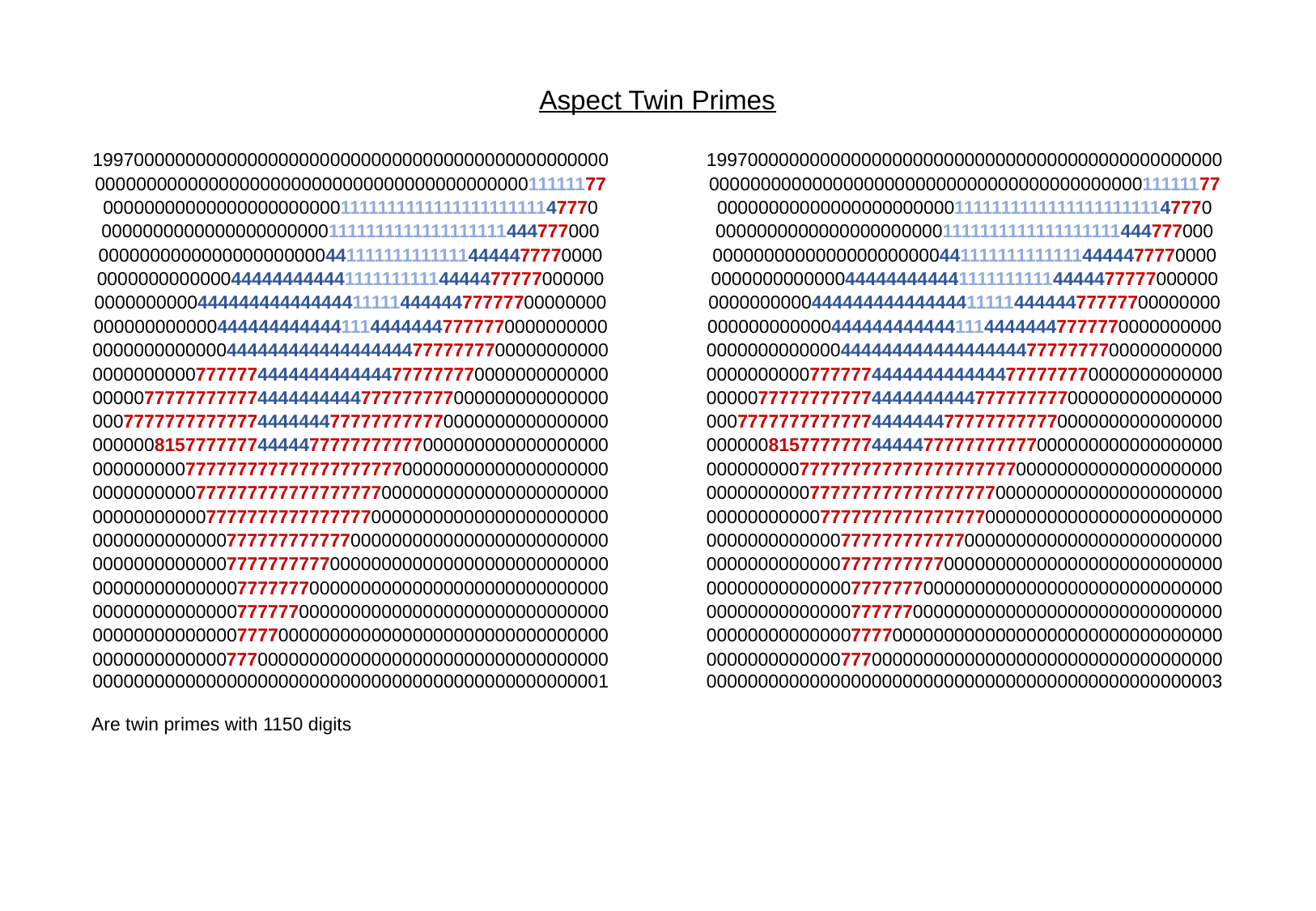

Aspect Twin Primes
19970000000000000000000000000000000000000000000000
00000000000000000000000000000000000000000011111177
00000000000000000000000111111111111111111111147770
00000000000000000000001111111111111111111444777000
00000000000000000000004411111111111114444477770000
00000000000004444444444411111111114444477777000000
00000000004444444444444441111144444477777700000000
00000000000044444444444411144444447777770000000000
00000000000004444444444444444447777777700000000000
00000000007777774444444444444777777770000000000000
00000777777777774444444444777777777000000000000000
00077777777777774444444777777777770000000000000000
00000081577777774444477777777777000000000000000000
00000000077777777777777777777700000000000000000000
00000000007777777777777777770000000000000000000000
00000000000777777777777777700000000000000000000000
00000000000007777777777770000000000000000000000000
00000000000007777777777000000000000000000000000000
00000000000000777777700000000000000000000000000000
00000000000000777777000000000000000000000000000000
00000000000000777700000000000000000000000000000000
00000000000007770000000000000000000000000000000000
00000000000000000000000000000000000000000000000001
19970000000000000000000000000000000000000000000000
00000000000000000000000000000000000000000011111177
00000000000000000000000111111111111111111111147770
00000000000000000000001111111111111111111444777000
00000000000000000000004411111111111114444477770000
00000000000004444444444411111111114444477777000000
00000000004444444444444441111144444477777700000000
00000000000044444444444411144444447777770000000000
00000000000004444444444444444447777777700000000000
00000000007777774444444444444777777770000000000000
00000777777777774444444444777777777000000000000000
00077777777777774444444777777777770000000000000000
00000081577777774444477777777777000000000000000000
00000000077777777777777777777700000000000000000000
00000000007777777777777777770000000000000000000000
00000000000777777777777777700000000000000000000000
00000000000007777777777770000000000000000000000000
00000000000007777777777000000000000000000000000000
00000000000000777777700000000000000000000000000000
00000000000000777777000000000000000000000000000000
00000000000000777700000000000000000000000000000000
00000000000007770000000000000000000000000000000000
00000000000000000000000000000000000000000000000003
Are twin primes with 1150 digits